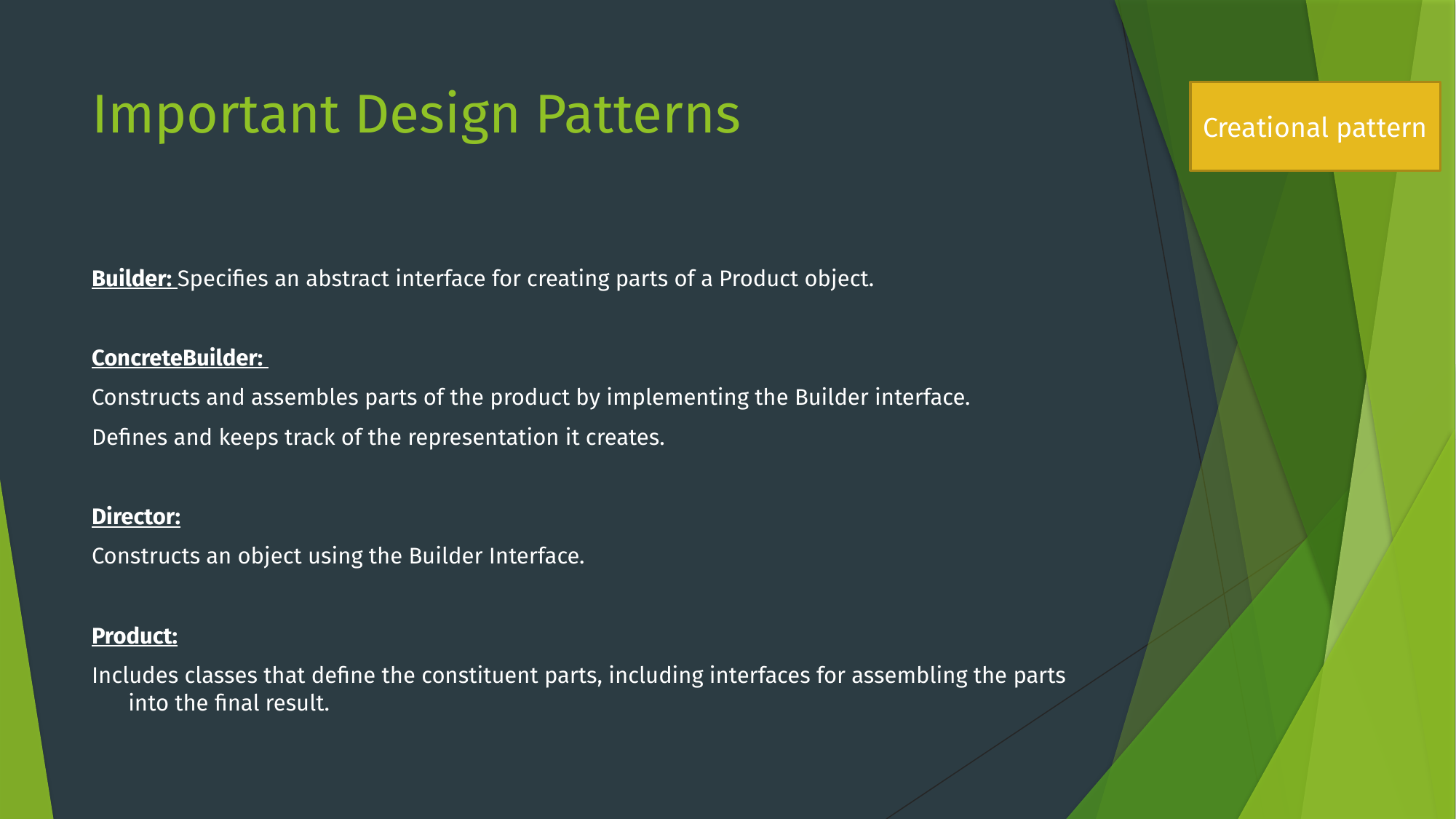

# Important Design Patterns
Creational pattern
Builder: Specifies an abstract interface for creating parts of a Product object.

ConcreteBuilder:
Constructs and assembles parts of the product by implementing the Builder interface.
Defines and keeps track of the representation it creates.

Director:
Constructs an object using the Builder Interface.

Product:
Includes classes that define the constituent parts, including interfaces for assembling the parts into the final result.